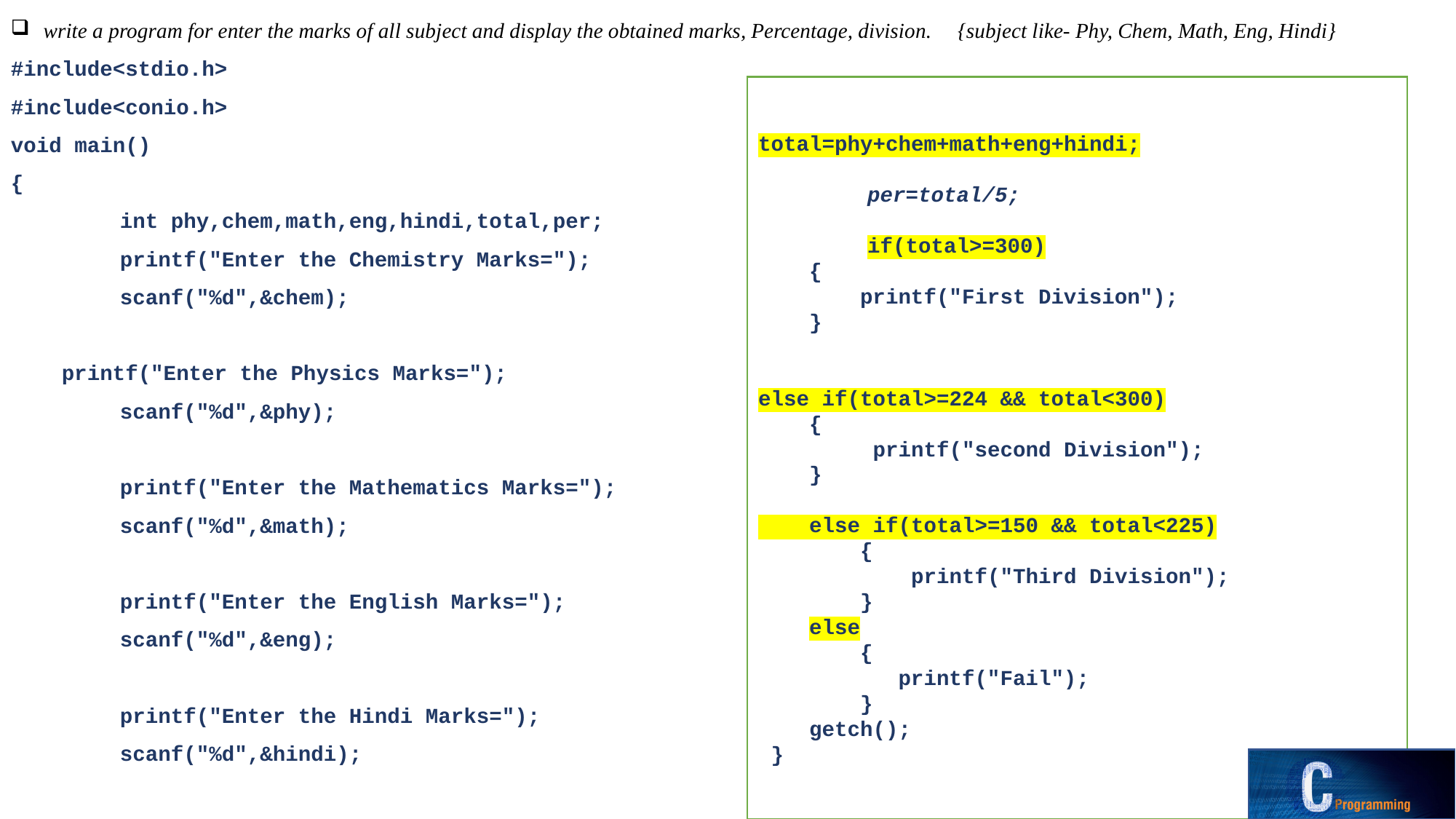

write a program for enter the marks of all subject and display the obtained marks, Percentage, division.     {subject like- Phy, Chem, Math, Eng, Hindi}
#include<stdio.h>
#include<conio.h>
void main()
{
	int phy,chem,math,eng,hindi,total,per;
	printf("Enter the Chemistry Marks=");
	scanf("%d",&chem);

    printf("Enter the Physics Marks=");
	scanf("%d",&phy);

	printf("Enter the Mathematics Marks=");
	scanf("%d",&math);

	printf("Enter the English Marks=");
	scanf("%d",&eng);

	printf("Enter the Hindi Marks=");
	scanf("%d",&hindi);

total=phy+chem+math+eng+hindi;

	per=total/5;

	if(total>=300)
    {
        printf("First Division");
    }

else if(total>=224 && total<300)
    {
         printf("second Division");
    }

    else if(total>=150 && total<225)
        {
            printf("Third Division");
        }
    else
        {
           printf("Fail");
        }
    getch();
 }